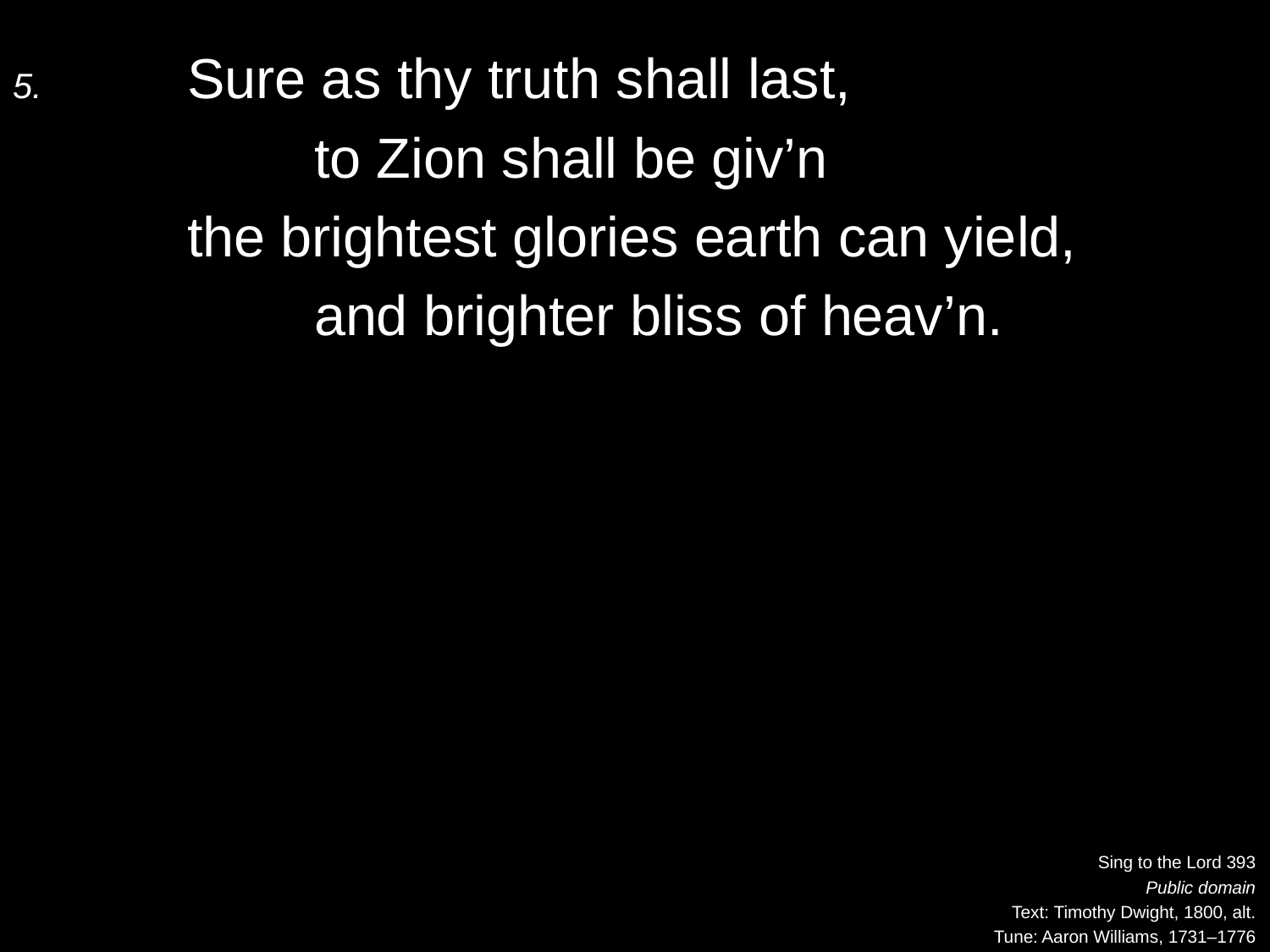

5.	Sure as thy truth shall last,
		to Zion shall be giv’n
	the brightest glories earth can yield,
		and brighter bliss of heav’n.
Sing to the Lord 393
Public domain
Text: Timothy Dwight, 1800, alt.
Tune: Aaron Williams, 1731–1776